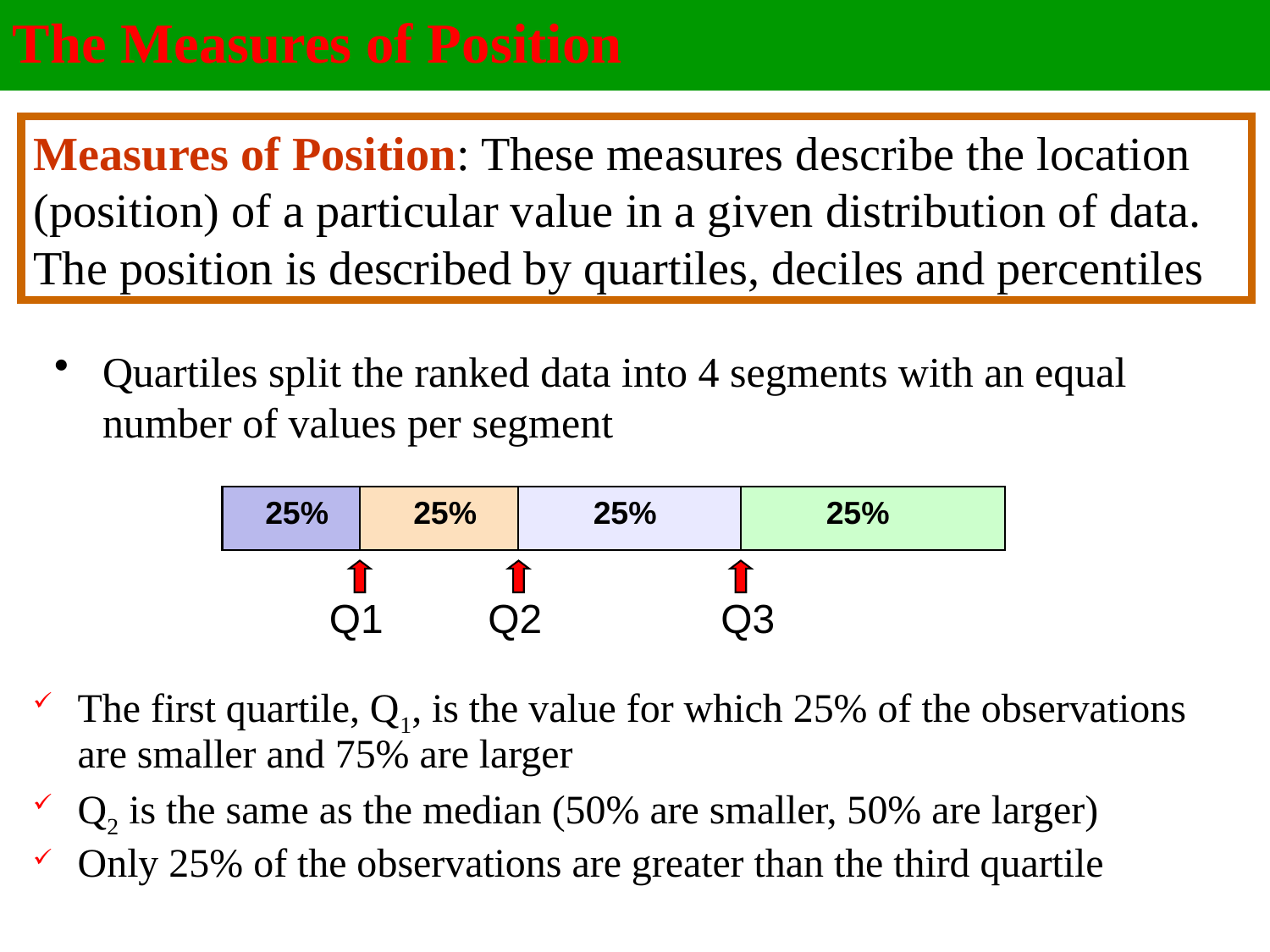

The Measures of Position
Measures of Position: These measures describe the location (position) of a particular value in a given distribution of data. The position is described by quartiles, deciles and percentiles
Quartiles split the ranked data into 4 segments with an equal number of values per segment

25%

25%

25%

25%

Q1
Q2
Q3
The first quartile, Q1, is the value for which 25% of the observations are smaller and 75% are larger
Q2 is the same as the median (50% are smaller, 50% are larger)
Only 25% of the observations are greater than the third quartile